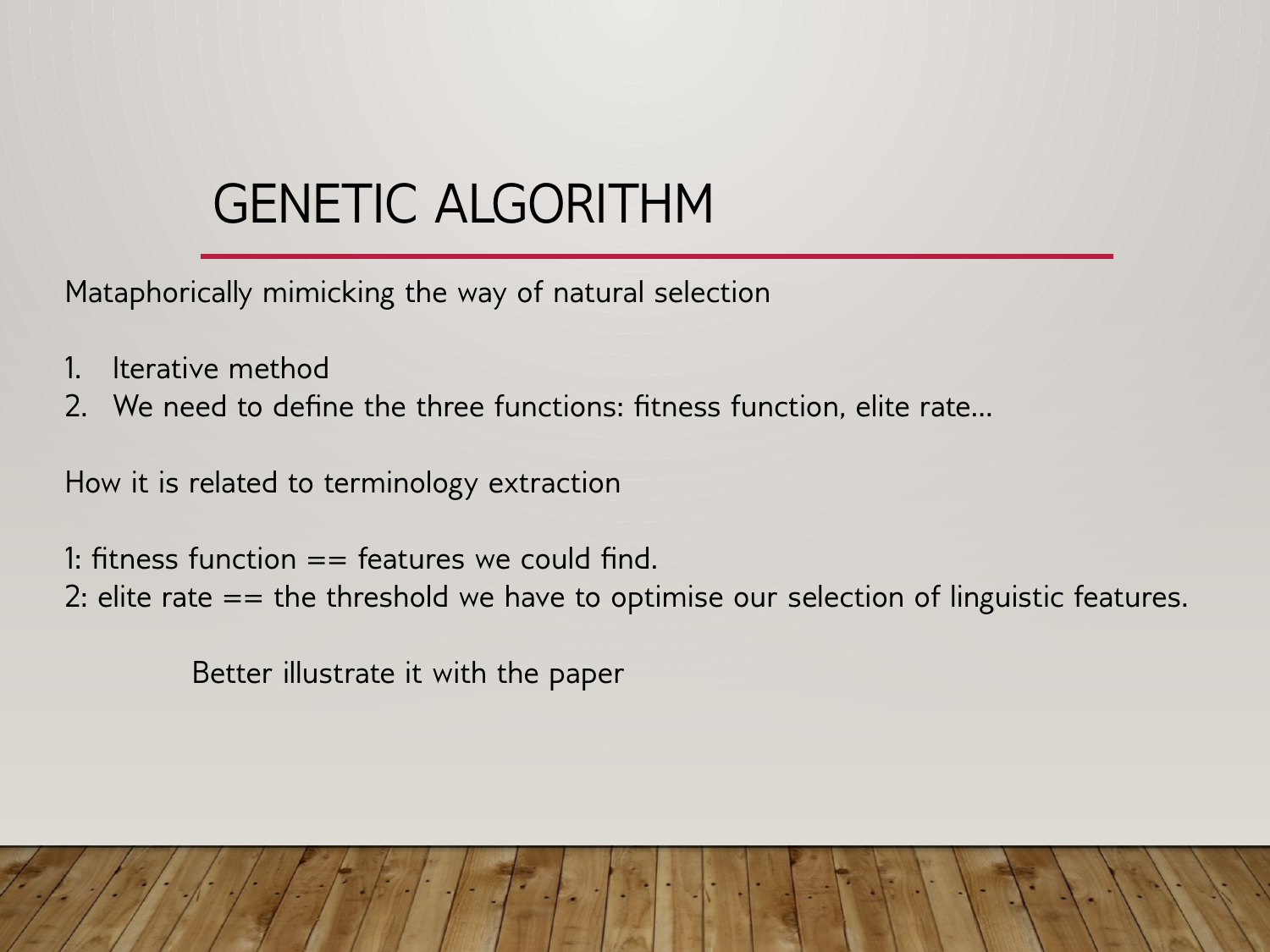

# Genetic algorithm
Mataphorically mimicking the way of natural selection

Iterative method
We need to define the three functions: fitness function, elite rate…

How it is related to terminology extraction

1: fitness function == features we could find.
2: elite rate == the threshold we have to optimise our selection of linguistic features.

	Better illustrate it with the paper